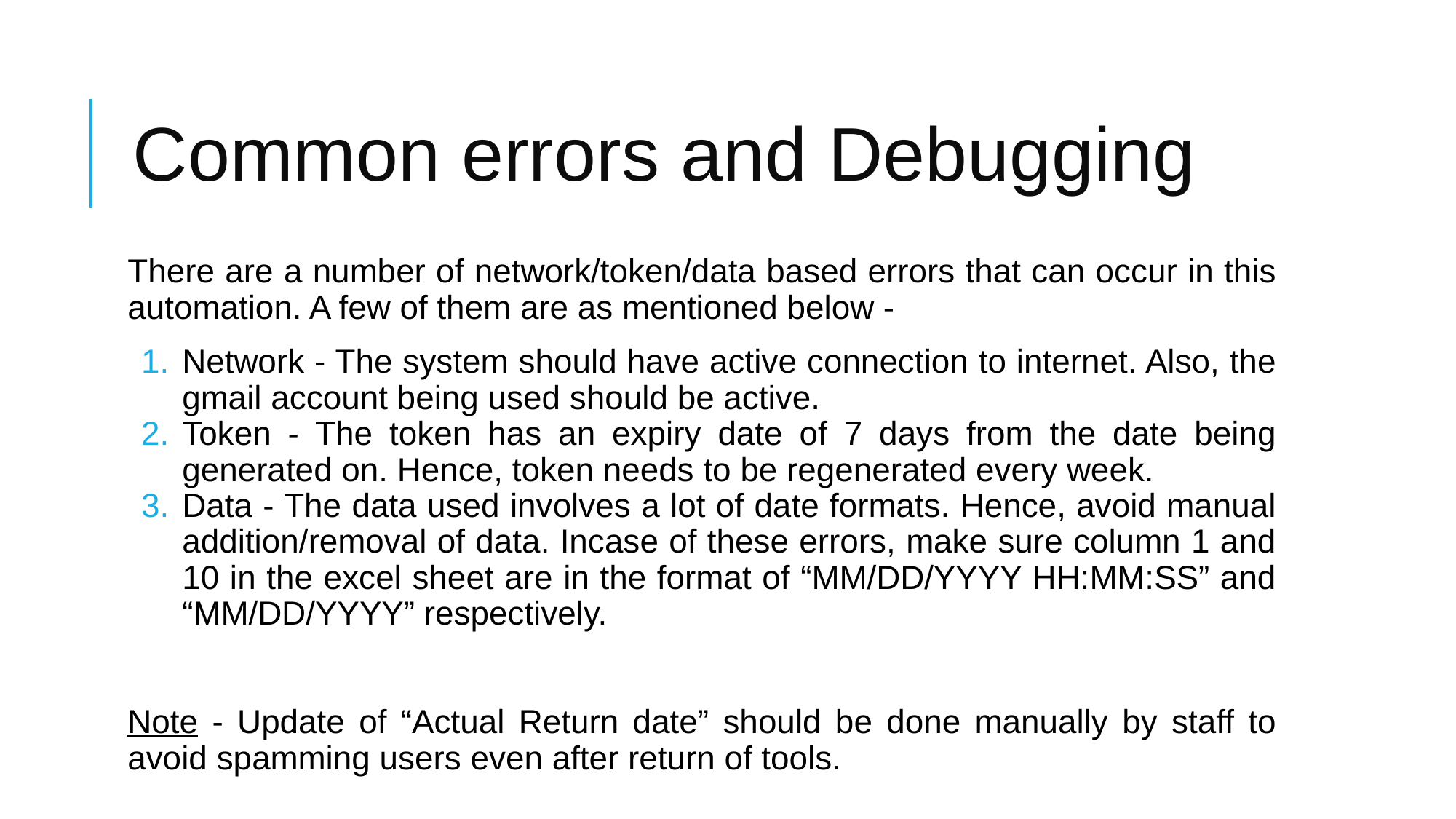

# Common errors and Debugging
There are a number of network/token/data based errors that can occur in this automation. A few of them are as mentioned below -
Network - The system should have active connection to internet. Also, the gmail account being used should be active.
Token - The token has an expiry date of 7 days from the date being generated on. Hence, token needs to be regenerated every week.
Data - The data used involves a lot of date formats. Hence, avoid manual addition/removal of data. Incase of these errors, make sure column 1 and 10 in the excel sheet are in the format of “MM/DD/YYYY HH:MM:SS” and “MM/DD/YYYY” respectively.

Note - Update of “Actual Return date” should be done manually by staff to avoid spamming users even after return of tools.